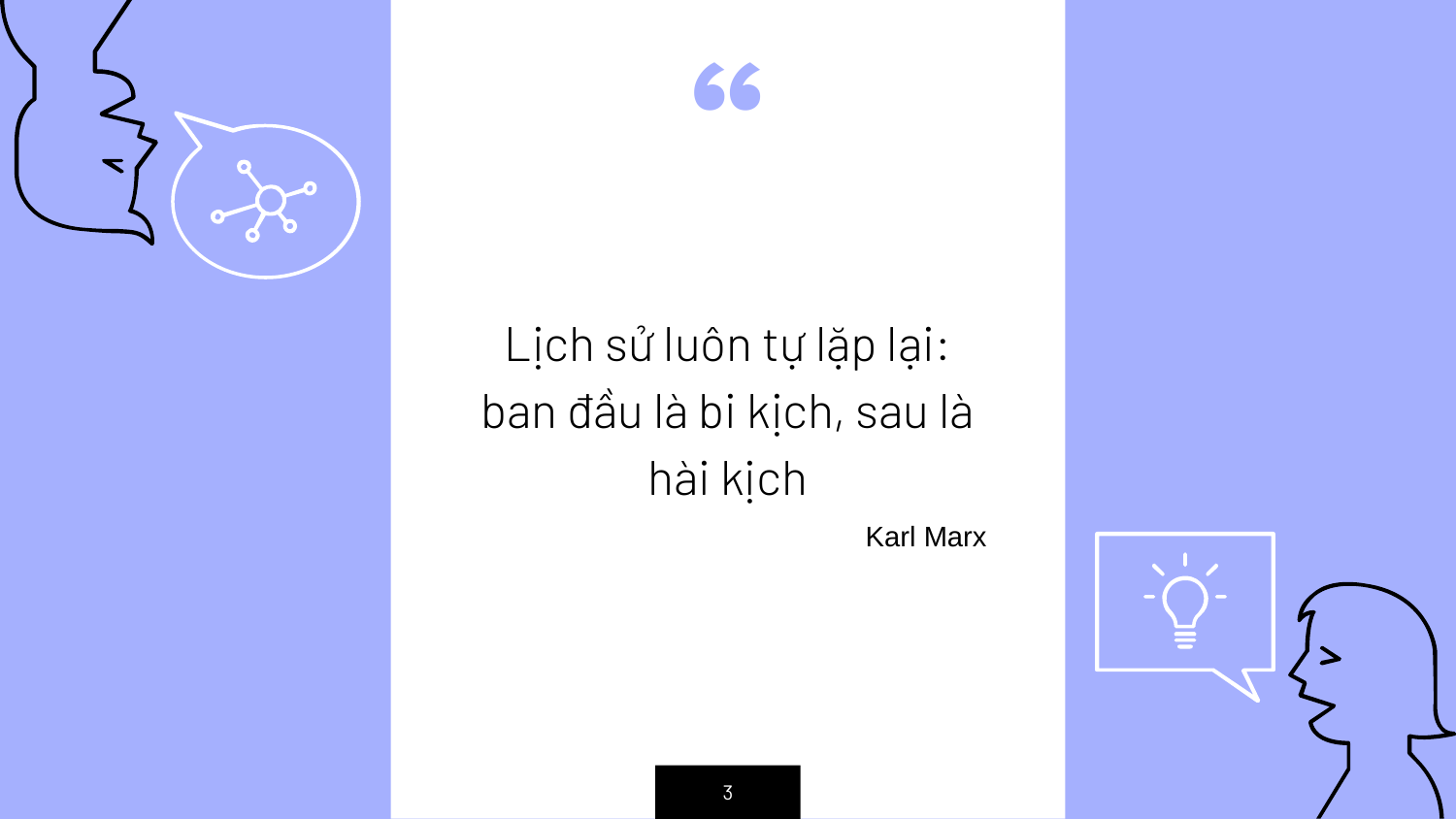

Lịch sử luôn tự lặp lại: ban đầu là bi kịch, sau là hài kịch
Karl Marx
3